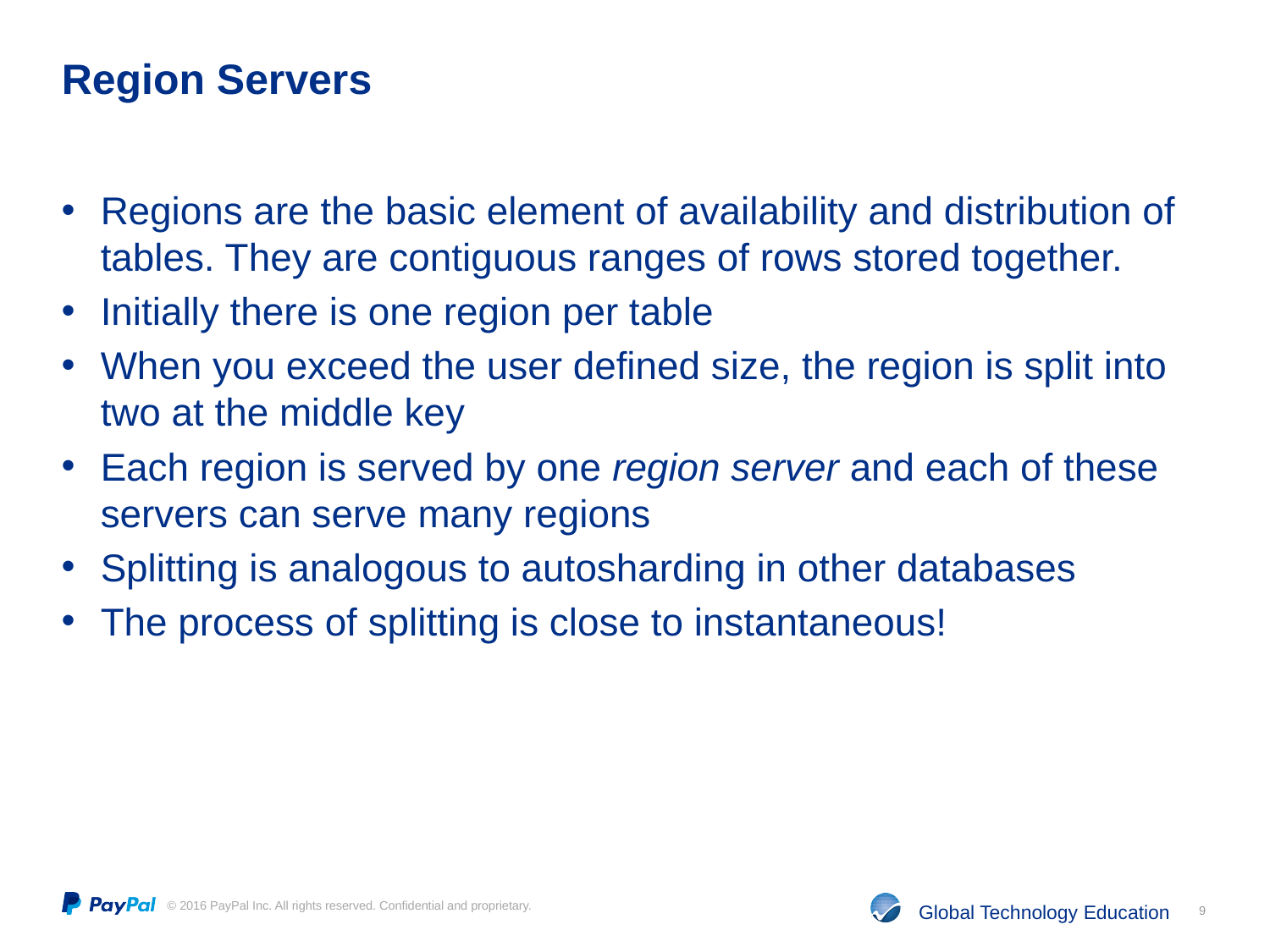

# Region Servers
Regions are the basic element of availability and distribution of tables. They are contiguous ranges of rows stored together.
Initially there is one region per table
When you exceed the user defined size, the region is split into two at the middle key
Each region is served by one region server and each of these servers can serve many regions
Splitting is analogous to autosharding in other databases
The process of splitting is close to instantaneous!
9